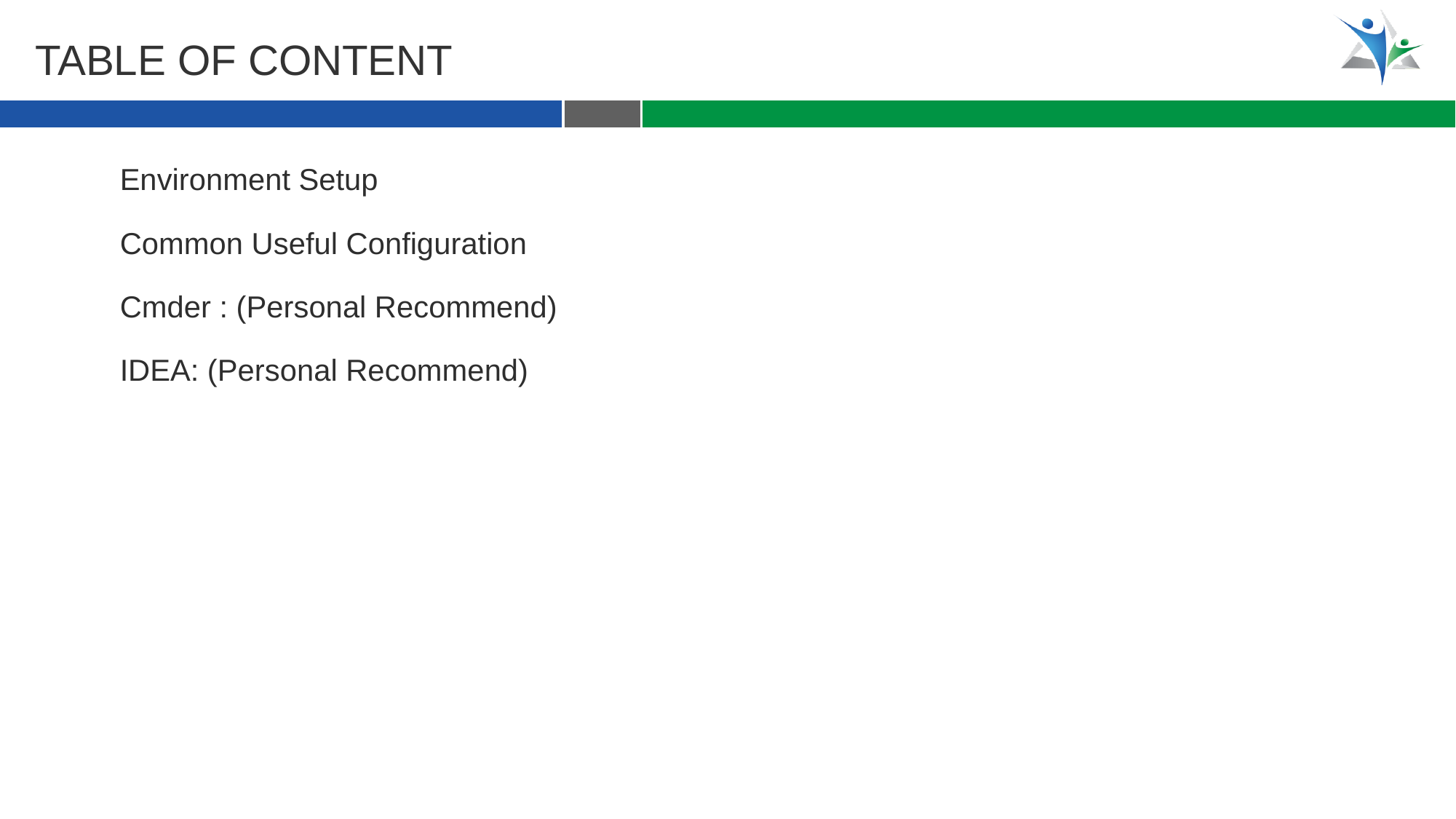

Table of content

Environment Setup

Common Useful Configuration

Cmder : (Personal Recommend)

IDEA: (Personal Recommend)